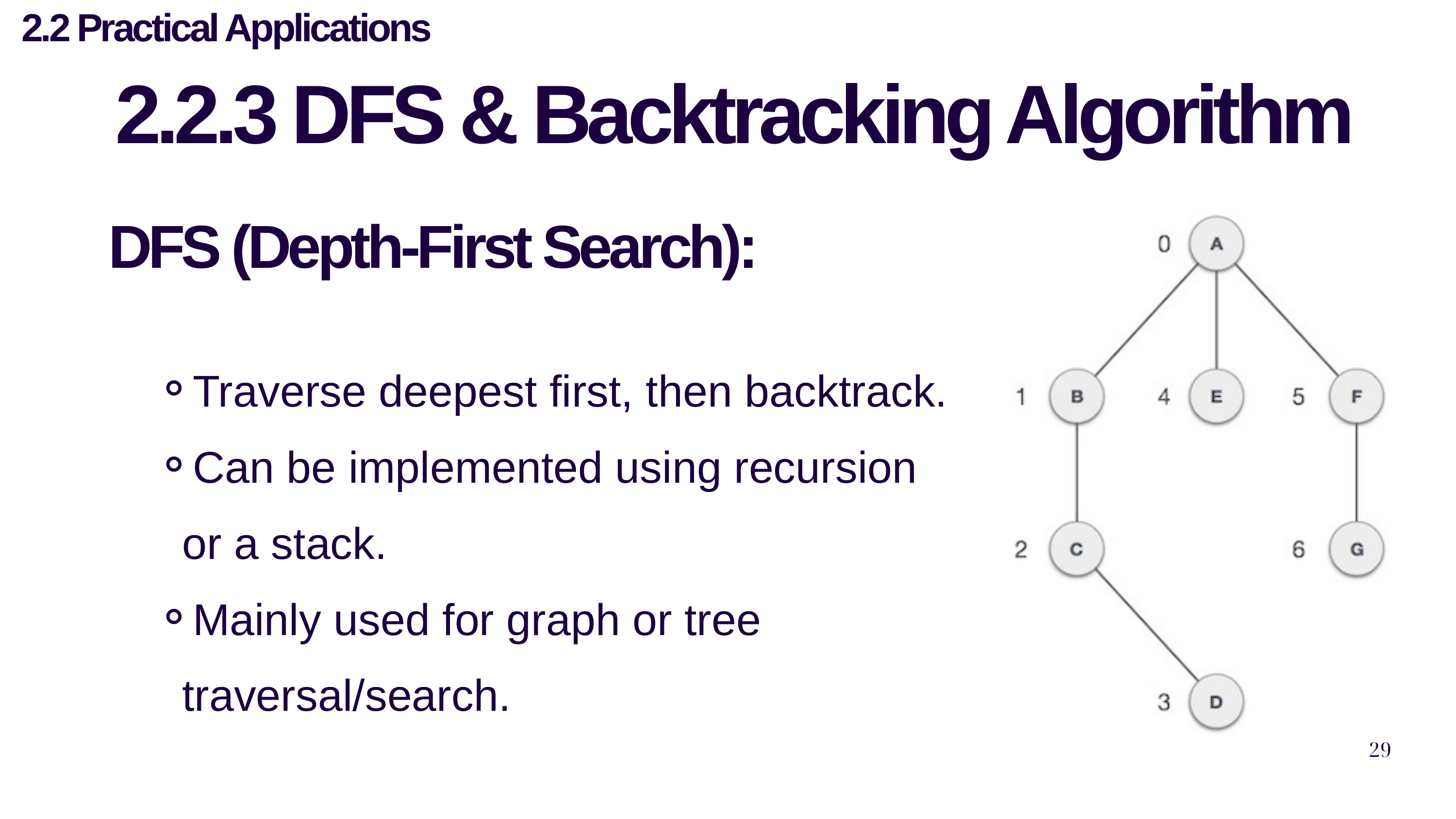

2.2 Practical Applications
2.2.3 DFS & Backtracking Algorithm
DFS (Depth-First Search):

Traverse deepest first, then backtrack.
Can be implemented using recursion or a stack.
Mainly used for graph or tree traversal/search.

29